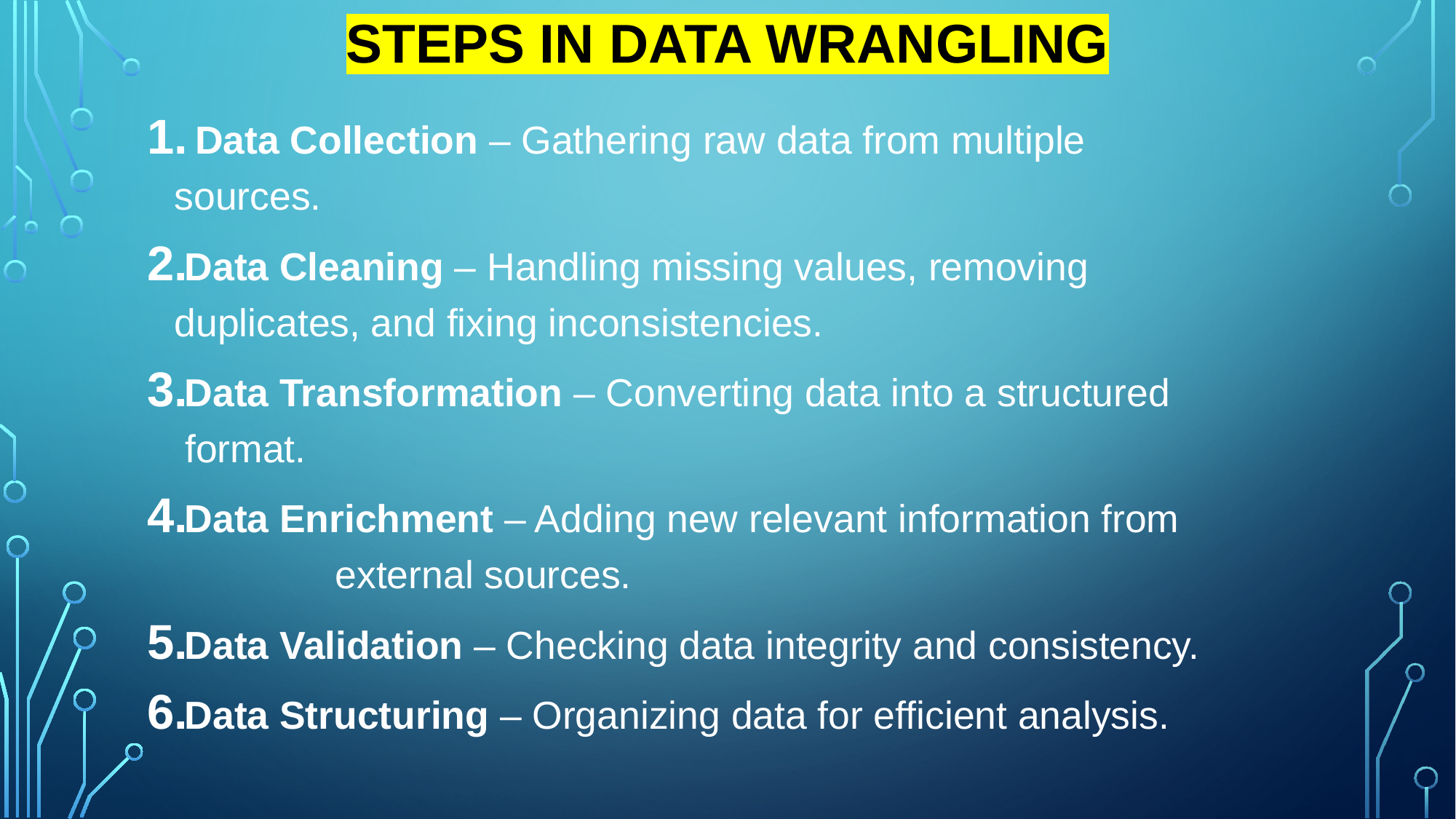

# Steps in Data Wrangling
 Data Collection – Gathering raw data from multiple  				      sources.
Data Cleaning – Handling missing values, removing 				   duplicates, and fixing inconsistencies.
Data Transformation – Converting data into a structured 				    format.
Data Enrichment – Adding new relevant information from 		                  external sources.
Data Validation – Checking data integrity and consistency.
Data Structuring – Organizing data for efficient analysis.